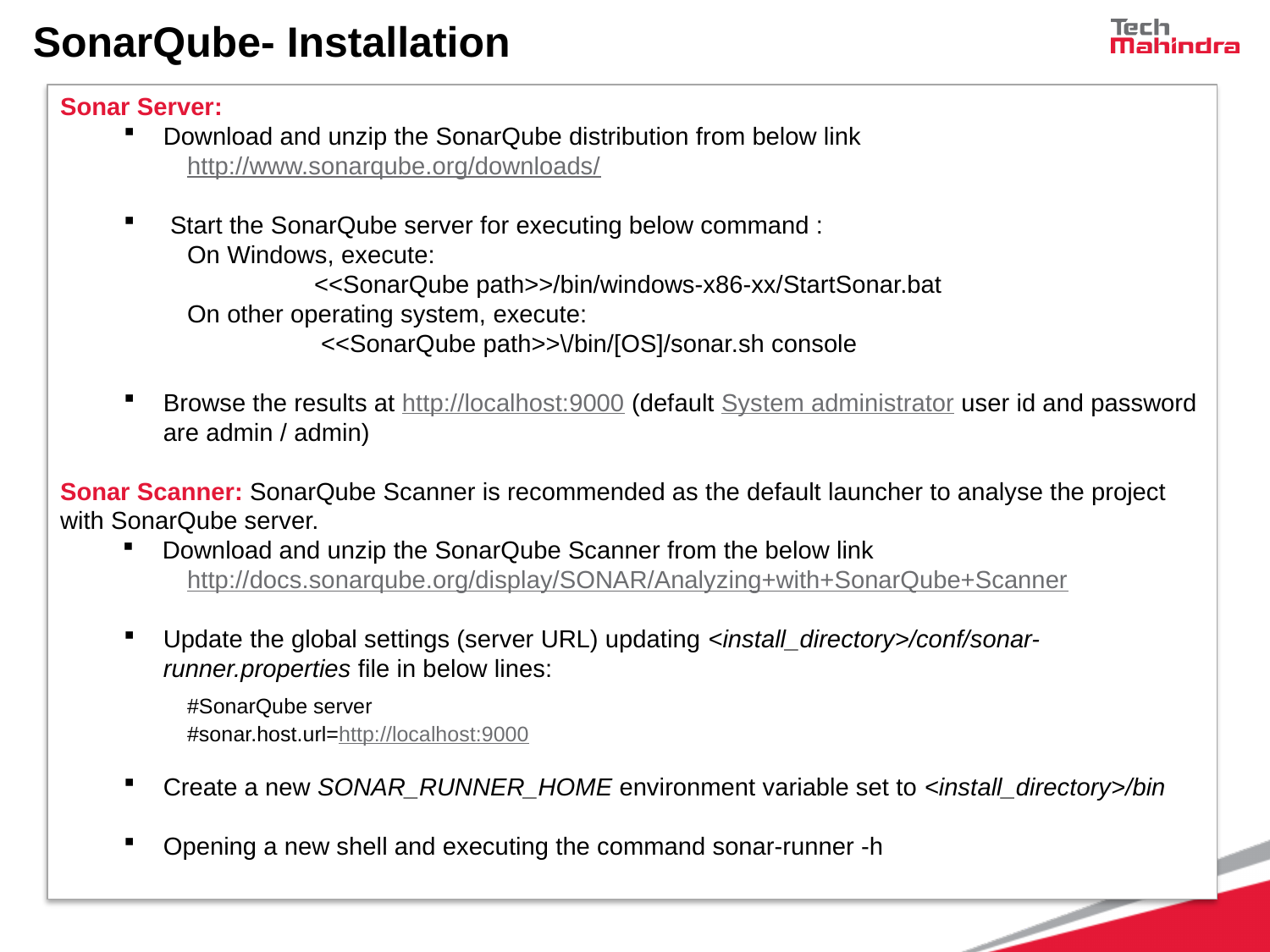

# SonarQube- Installation
Sonar Server:
Download and unzip the SonarQube distribution from below link
http://www.sonarqube.org/downloads/

 Start the SonarQube server for executing below command :
On Windows, execute:
	<<SonarQube path>>/bin/windows-x86-xx/StartSonar.bat
On other operating system, execute:
	 <<SonarQube path>>\/bin/[OS]/sonar.sh console

Browse the results at http://localhost:9000 (default System administrator user id and password are admin / admin)

Sonar Scanner: SonarQube Scanner is recommended as the default launcher to analyse the project with SonarQube server.
Download and unzip the SonarQube Scanner from the below link
	http://docs.sonarqube.org/display/SONAR/Analyzing+with+SonarQube+Scanner

Update the global settings (server URL) updating <install_directory>/conf/sonar-runner.properties file in below lines:
	#SonarQube server
	#sonar.host.url=http://localhost:9000

Create a new SONAR_RUNNER_HOME environment variable set to <install_directory>/bin

Opening a new shell and executing the command sonar-runner -h